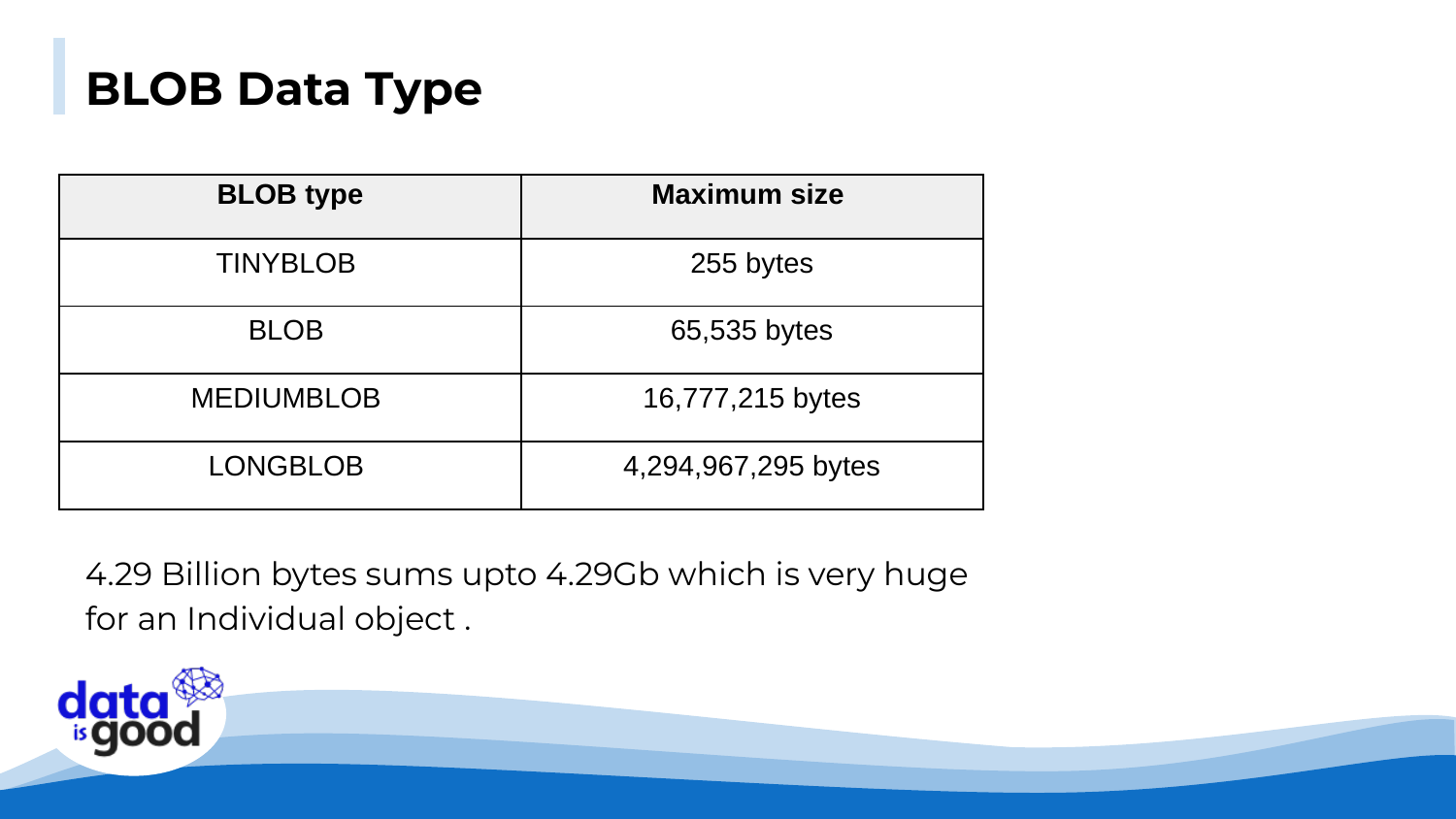

BLOB Data Type
| BLOB type | Maximum size |
| --- | --- |
| TINYBLOB | 255 bytes |
| BLOB | 65,535 bytes |
| MEDIUMBLOB | 16,777,215 bytes |
| LONGBLOB | 4,294,967,295 bytes |
4.29 Billion bytes sums upto 4.29Gb which is very huge for an Individual object .